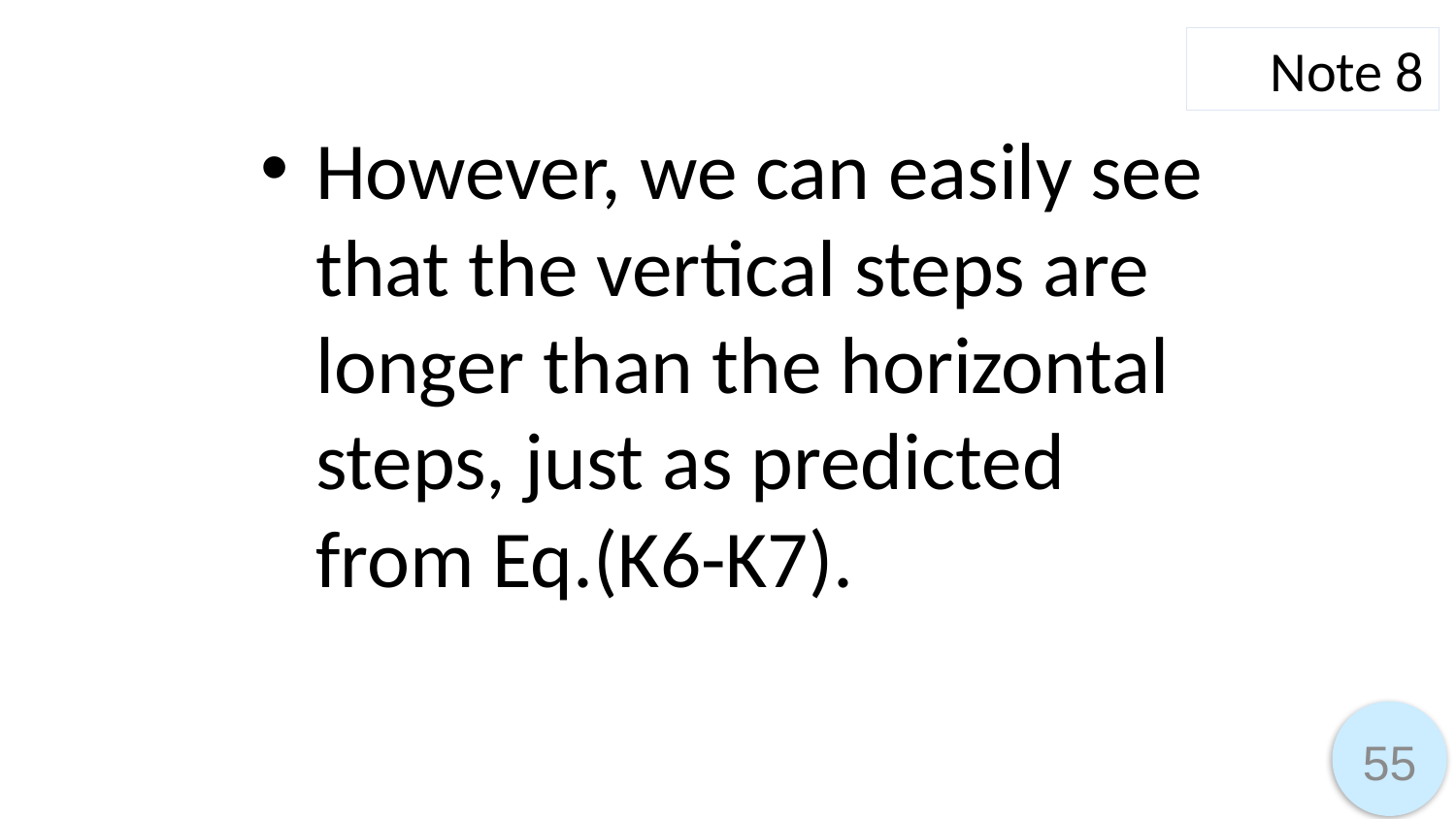

Note 8
However, we can easily see that the vertical steps are longer than the horizontal steps, just as predicted from Eq.(K6-K7).
55